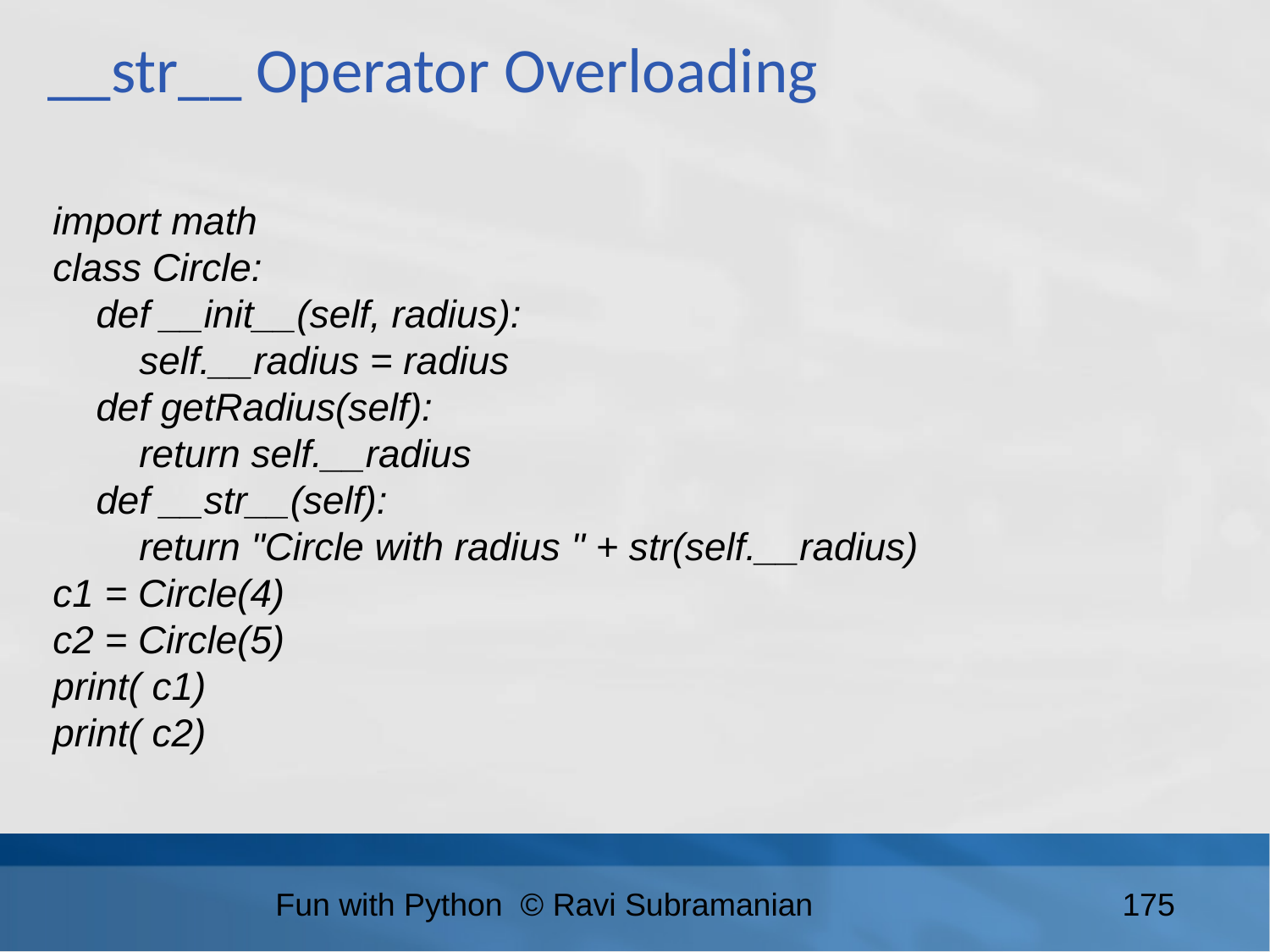

__str__ Operator Overloading
import math
class Circle:
    def __init__(self, radius):
        self.__radius = radius
    def getRadius(self):
        return self.__radius
    def __str__(self):
        return "Circle with radius " + str(self.__radius)
c1 = Circle(4)
c2 = Circle(5)
print( c1)
print( c2)